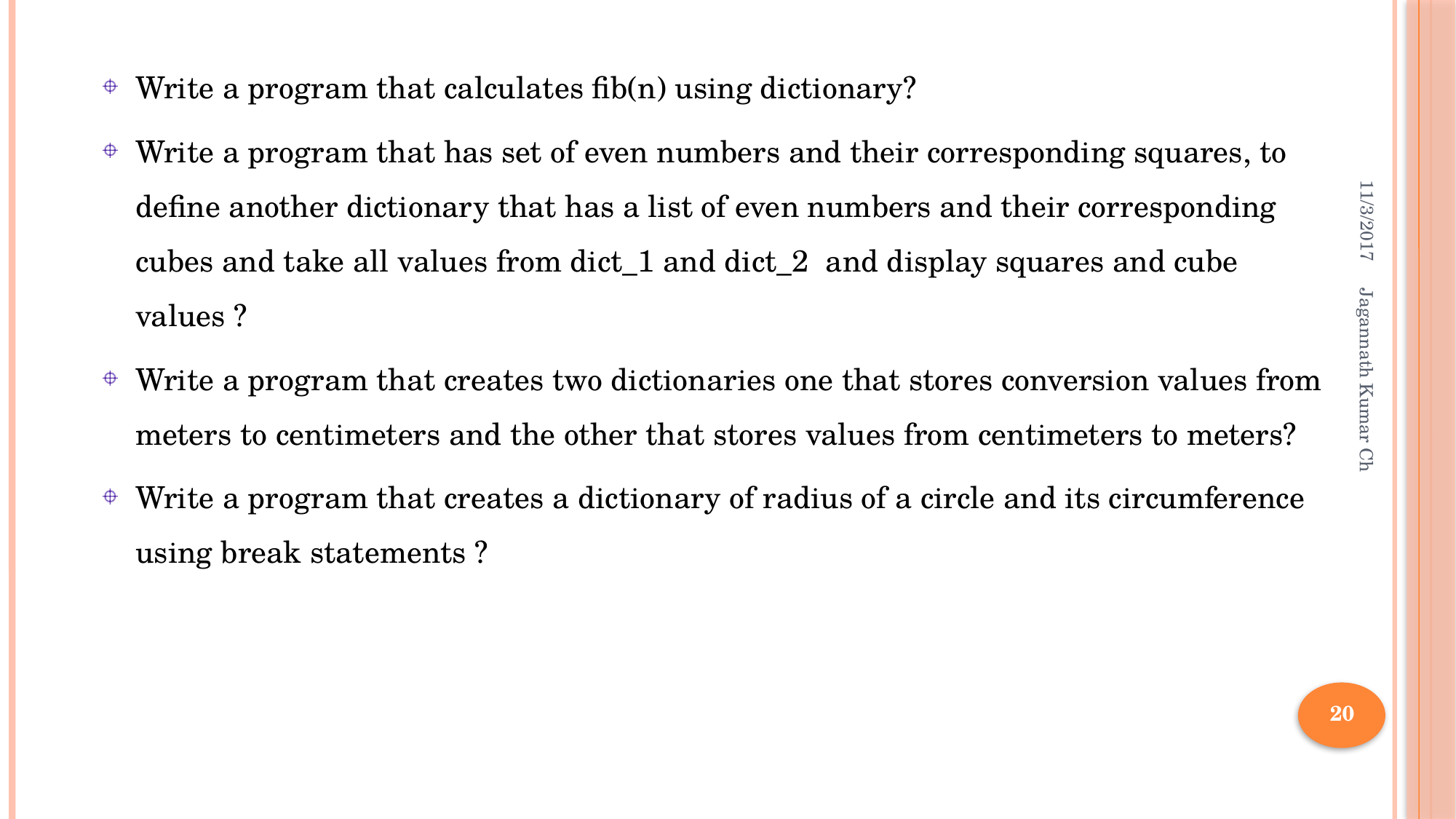

Write a program that calculates fib(n) using dictionary?
Write a program that has set of even numbers and their corresponding squares, to define another dictionary that has a list of even numbers and their corresponding cubes and take all values from dict_1 and dict_2  and display squares and cube values ?
Write a program that creates two dictionaries one that stores conversion values from meters to centimeters and the other that stores values from centimeters to meters?
Write a program that creates a dictionary of radius of a circle and its circumference using break statements ?

11/3/2017
Jagannath Kumar Ch
20